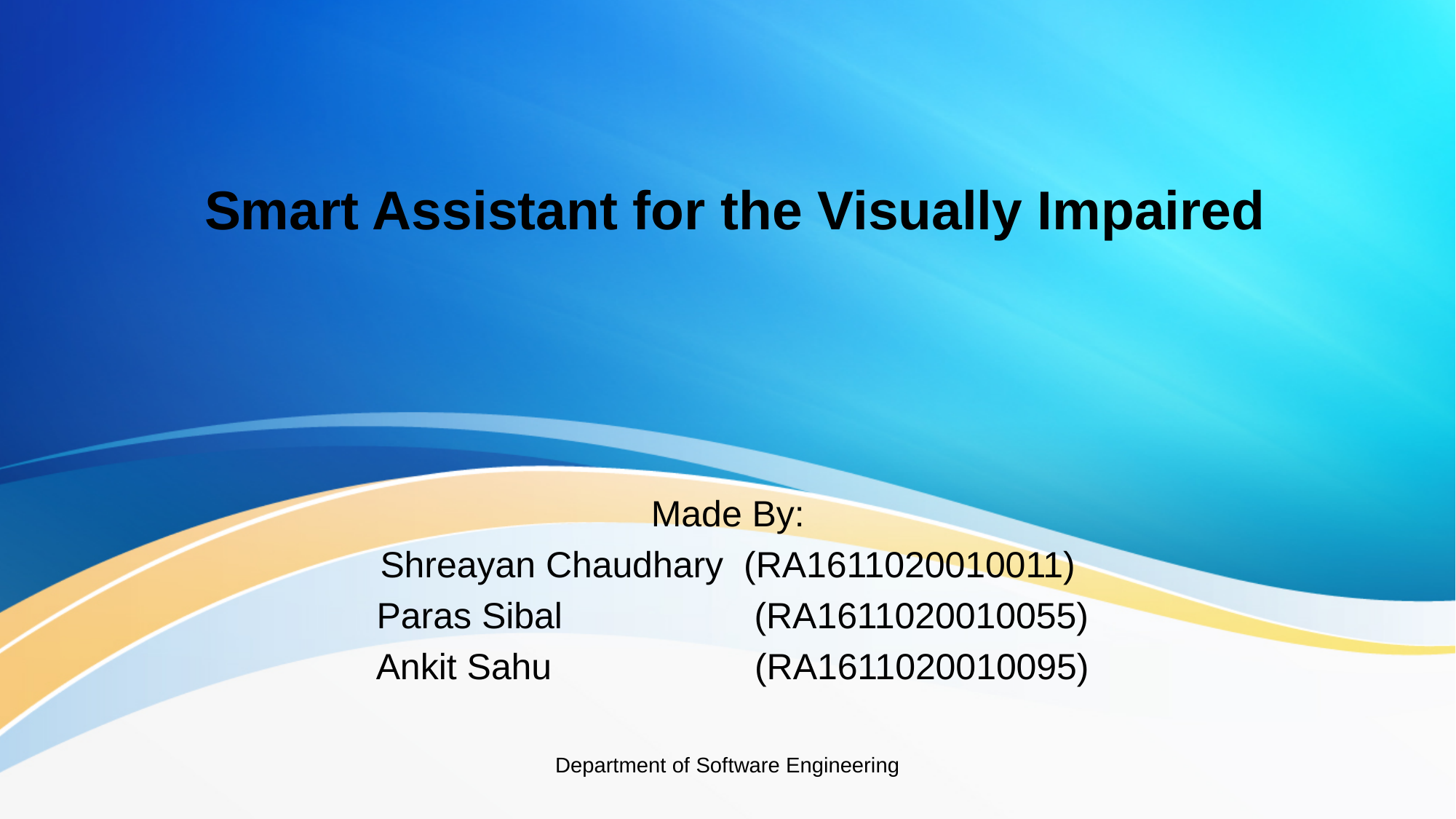

# Smart Assistant for the Visually Impaired
Made By:
Shreayan Chaudhary  (RA1611020010011)
 Paras Sibal 	              (RA1611020010055)
 Ankit Sahu                    (RA1611020010095)

Department of Software Engineering